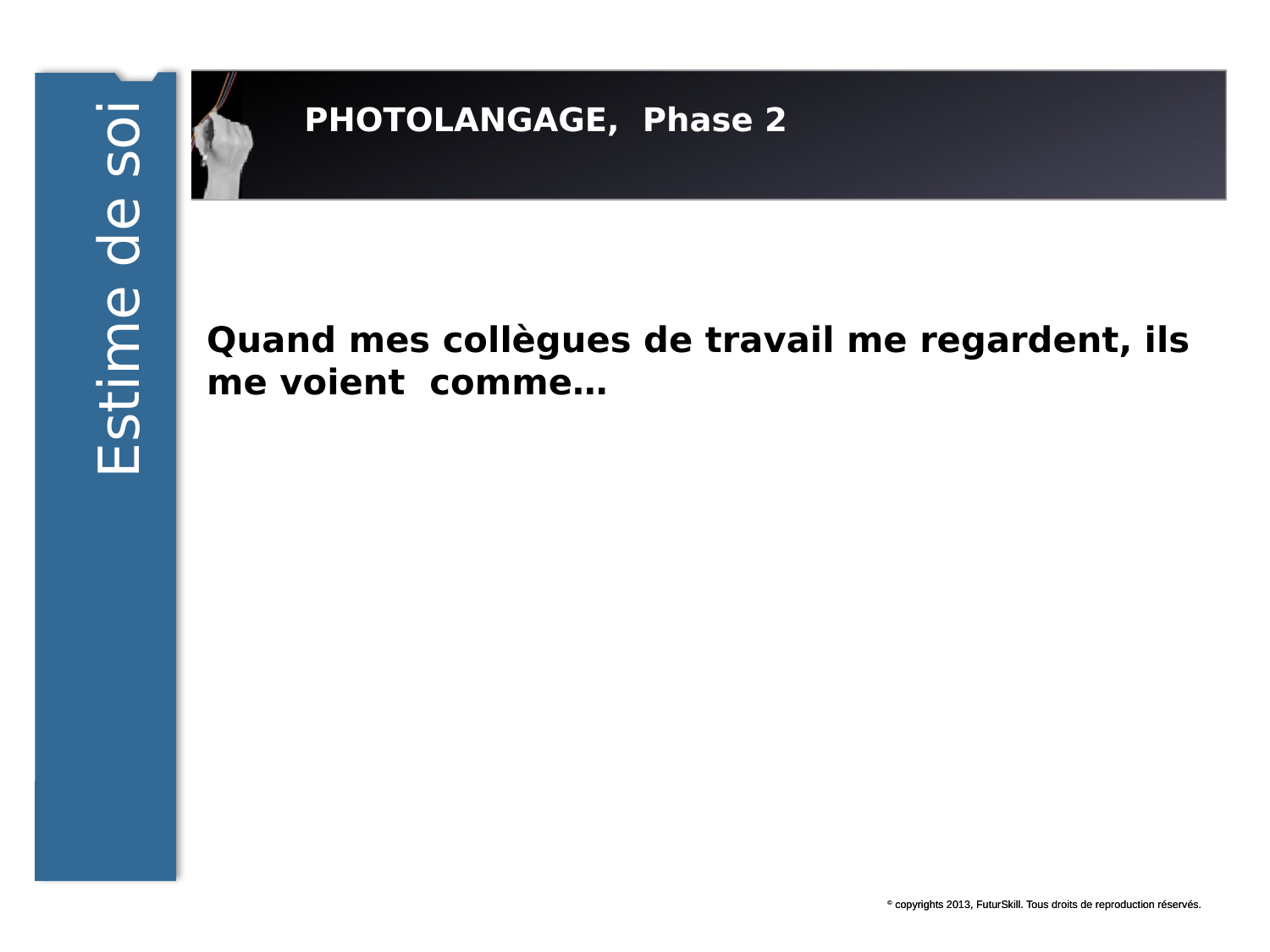

PHOTOLANGAGE,  Phase 2

# Estime de soi
Quand mes collègues de travail me regardent, ils me voient  comme…